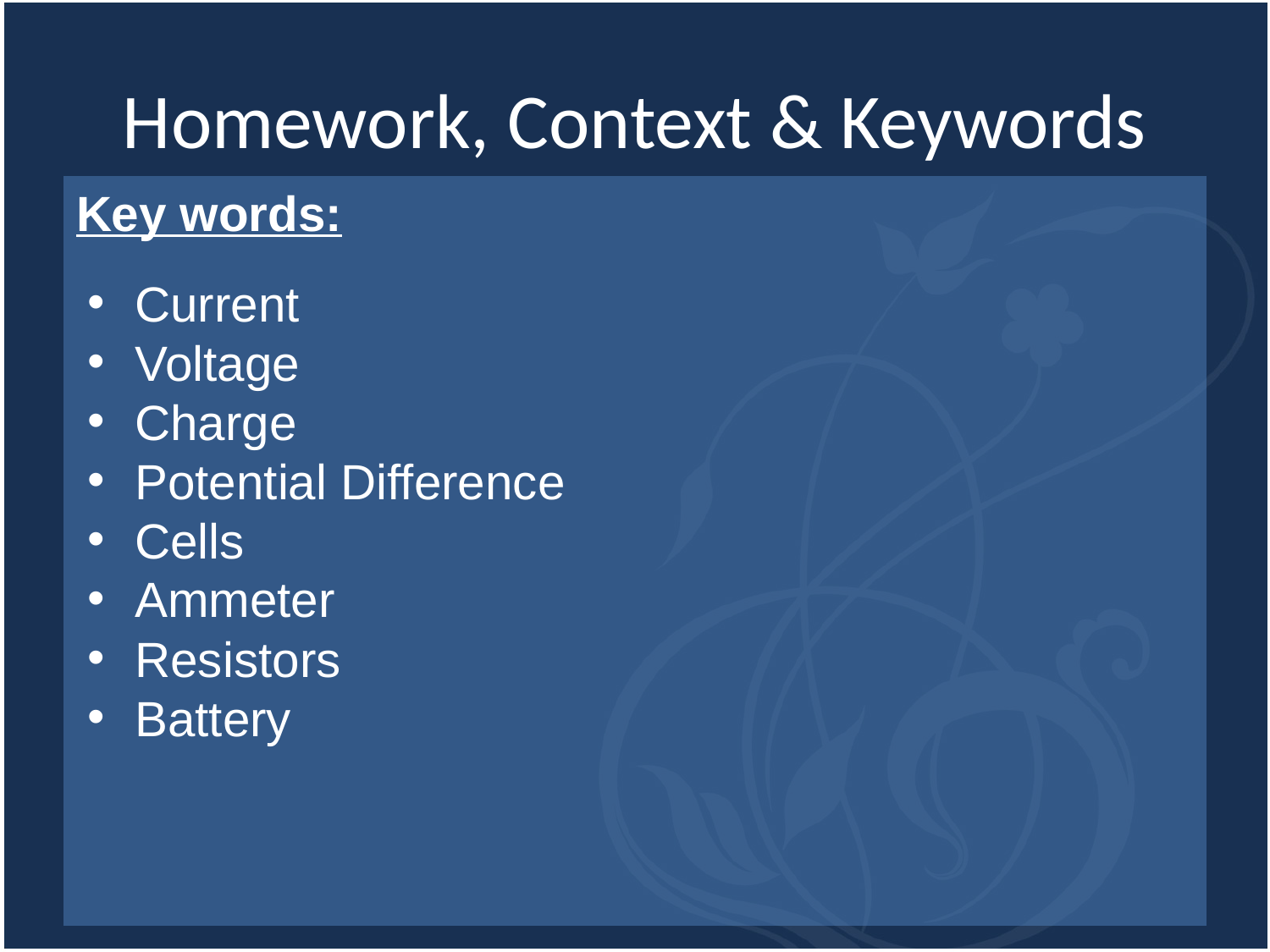

# Homework, Context & Keywords
Key words:

Current
Voltage
Charge
Potential Difference
Cells
Ammeter
Resistors
Battery